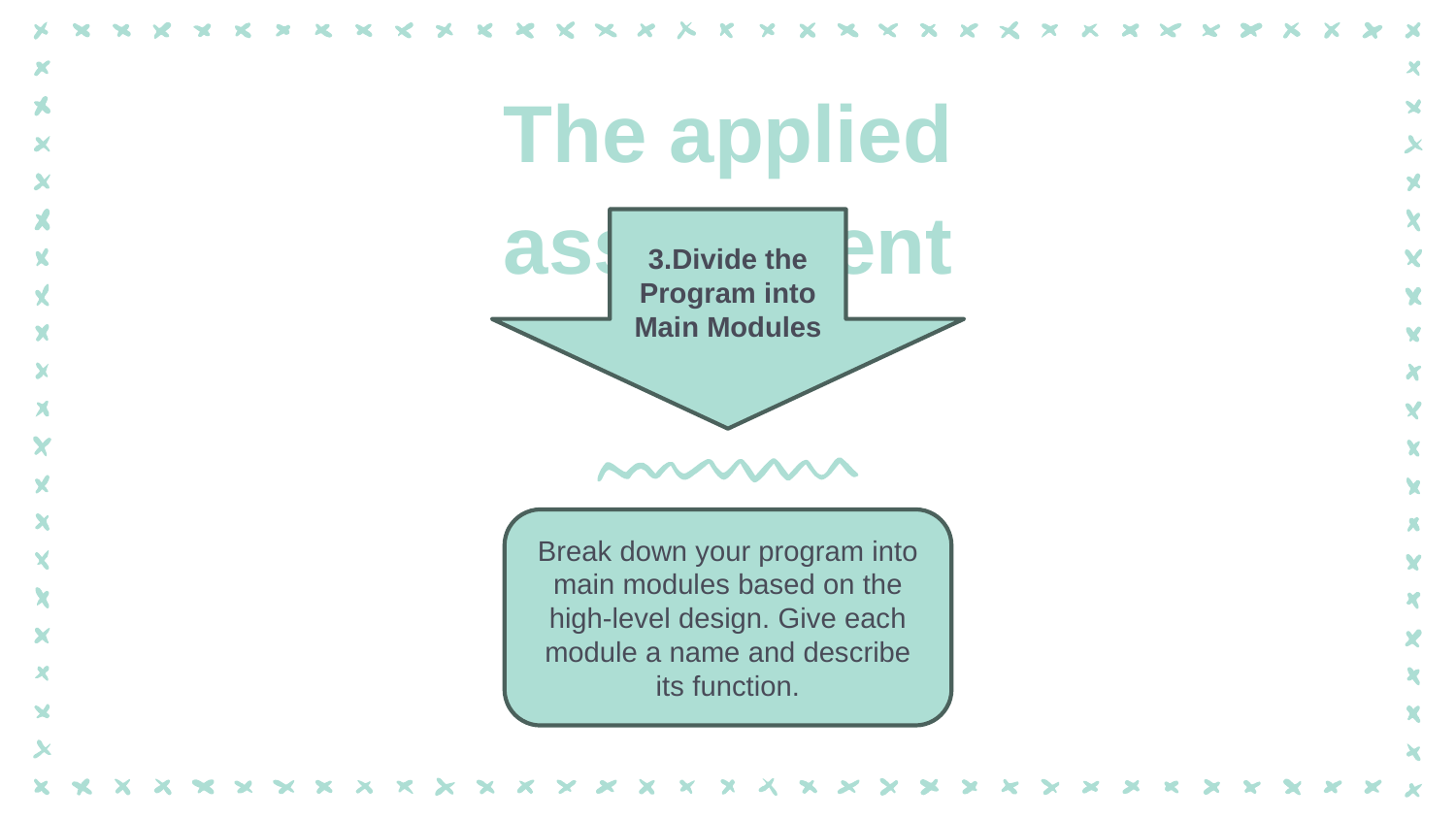

The applied assignment
3.Divide the Program into Main Modules
Break down your program into main modules based on the high-level design. Give each module a name and describe its function.